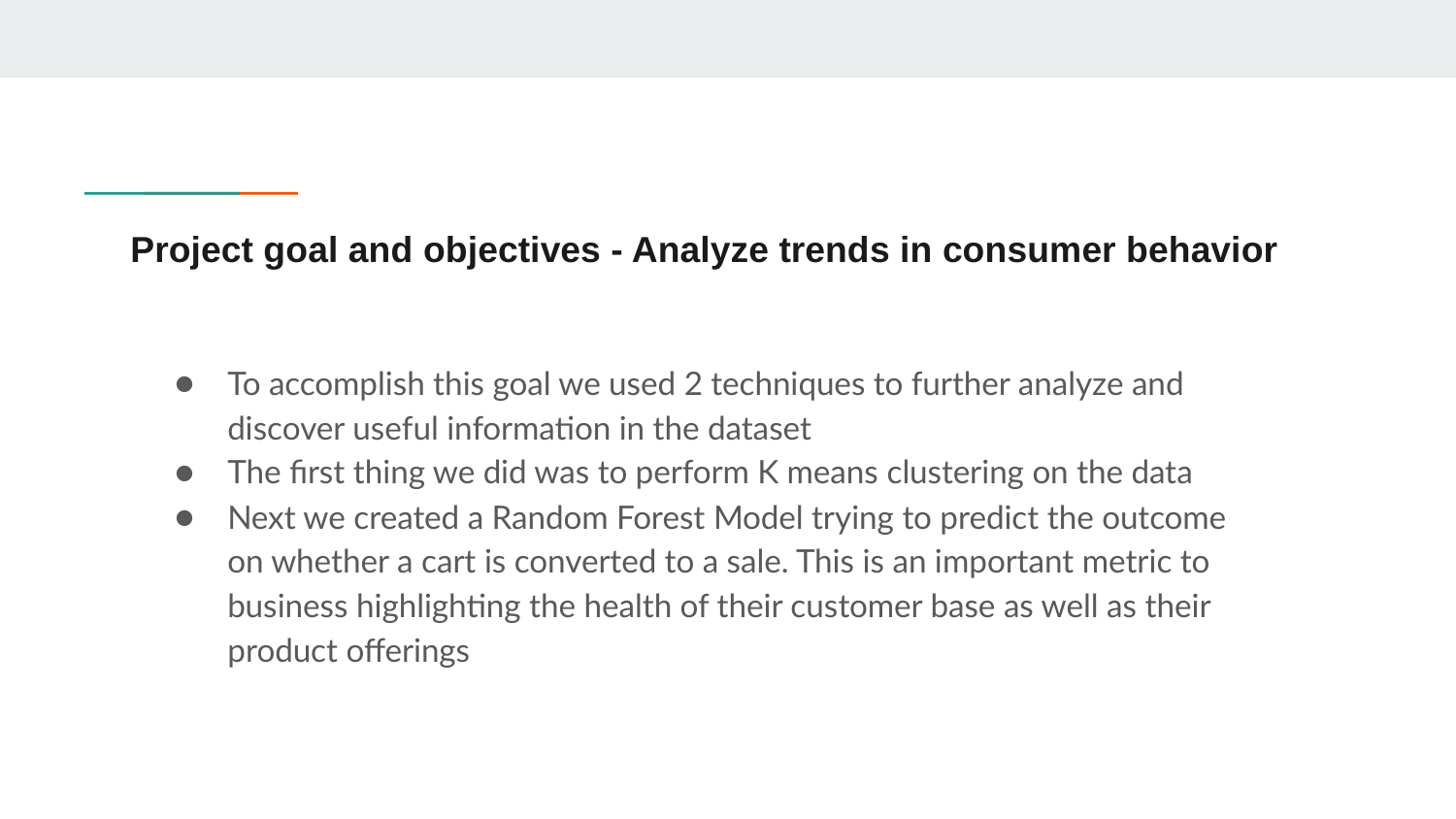

# Project goal and objectives - Analyze trends in consumer behavior
To accomplish this goal we used 2 techniques to further analyze and discover useful information in the dataset
The first thing we did was to perform K means clustering on the data
Next we created a Random Forest Model trying to predict the outcome on whether a cart is converted to a sale. This is an important metric to business highlighting the health of their customer base as well as their product offerings